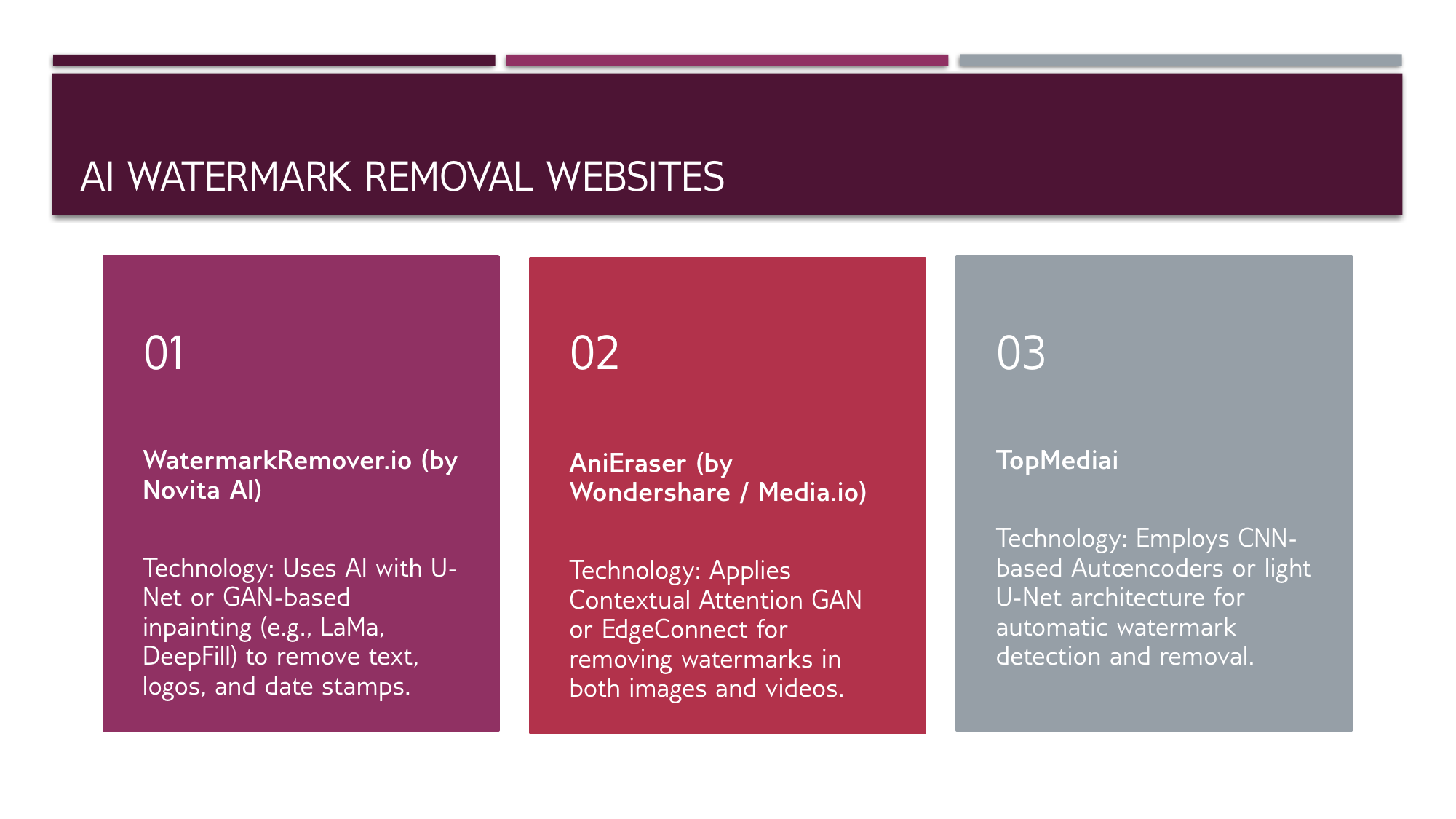

# AI Watermark Removal WEBSITES
WatermarkRemover.io (by Novita AI)

Technology: Uses AI with U-Net or GAN-based inpainting (e.g., LaMa, DeepFill) to remove text, logos, and date stamps.
01
AniEraser (by Wondershare / Media.io)

Technology: Applies Contextual Attention GAN or EdgeConnect for removing watermarks in both images and videos.
02
TopMediai

Technology: Employs CNN-based Autoencoders or light U-Net architecture for automatic watermark detection and removal.
03